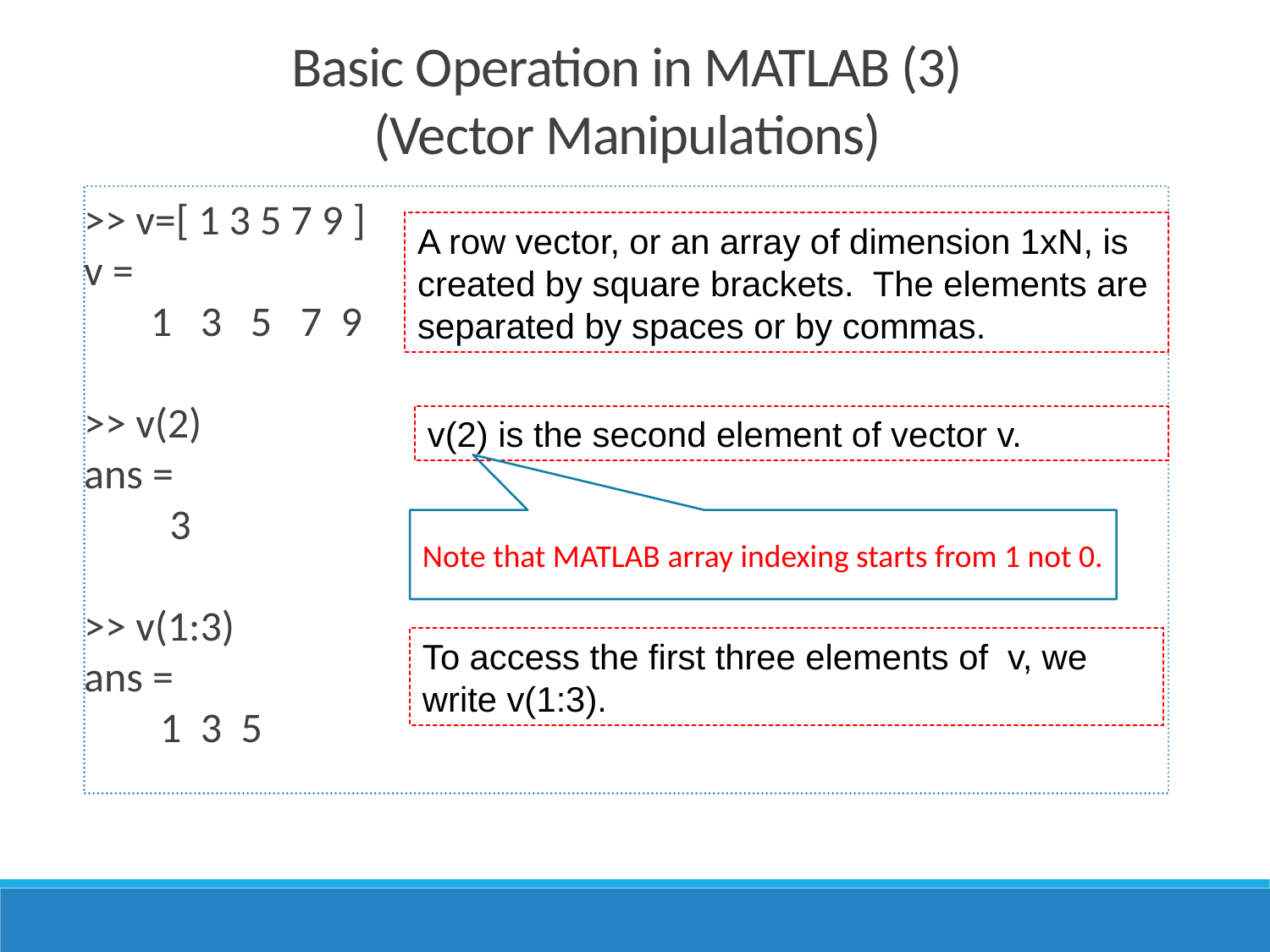

Basic Operation in MATLAB (3)
(Vector Manipulations)
>> v=[ 1 3 5 7 9 ]
v =
       1   3   5   7  9

>> v(2)
ans =
         3

>> v(1:3)
ans =
        1  3  5
A row vector, or an array of dimension 1xN, is created by square brackets.  The elements are separated by spaces or by commas.
v(2) is the second element of vector v.
Note that MATLAB array indexing starts from 1 not 0.
To access the first three elements of  v, we write v(1:3).